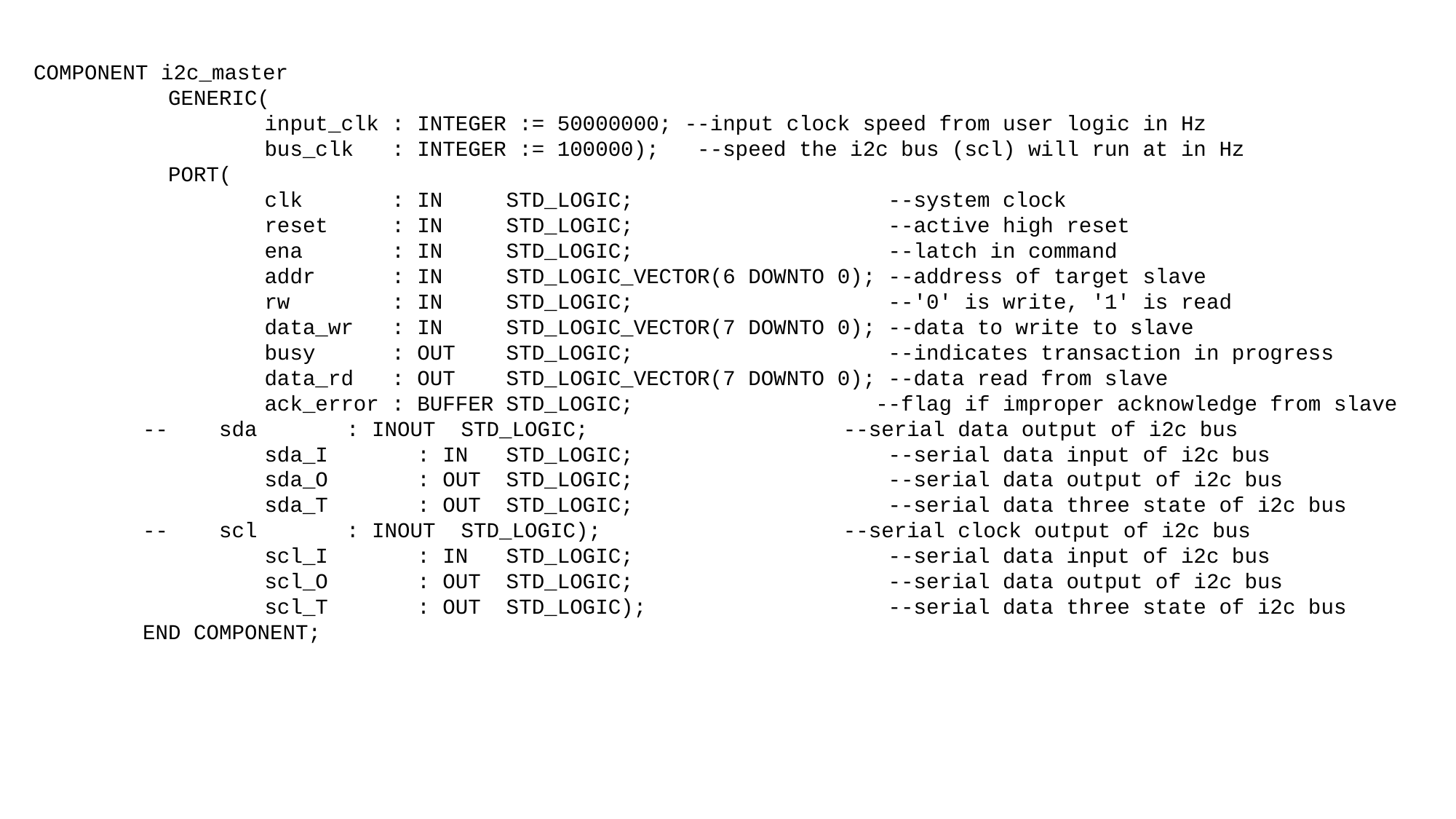

COMPONENT i2c_master
	  GENERIC(
		 input_clk : INTEGER := 50000000; --input clock speed from user logic in Hz
		 bus_clk   : INTEGER := 100000);   --speed the i2c bus (scl) will run at in Hz
	  PORT(
		 clk       : IN     STD_LOGIC;                    --system clock
		 reset     : IN     STD_LOGIC;                    --active high reset
		 ena       : IN     STD_LOGIC;                    --latch in command
		 addr      : IN     STD_LOGIC_VECTOR(6 DOWNTO 0); --address of target slave
		 rw        : IN     STD_LOGIC;                    --'0' is write, '1' is read
		 data_wr   : IN     STD_LOGIC_VECTOR(7 DOWNTO 0); --data to write to slave
		 busy      : OUT    STD_LOGIC;                    --indicates transaction in progress
		 data_rd   : OUT    STD_LOGIC_VECTOR(7 DOWNTO 0); --data read from slave
		 ack_error : BUFFER STD_LOGIC;                   --flag if improper acknowledge from slave
	--    sda       : INOUT  STD_LOGIC;                    --serial data output of i2c bus
		 sda_I       : IN   STD_LOGIC;                    --serial data input of i2c bus
		 sda_O       : OUT  STD_LOGIC;                    --serial data output of i2c bus
		 sda_T       : OUT  STD_LOGIC;                    --serial data three state of i2c bus
	--    scl       : INOUT  STD_LOGIC);                   --serial clock output of i2c bus
		 scl_I       : IN   STD_LOGIC;                    --serial data input of i2c bus
		 scl_O       : OUT  STD_LOGIC;                    --serial data output of i2c bus
		 scl_T       : OUT  STD_LOGIC);                   --serial data three state of i2c bus
	END COMPONENT;